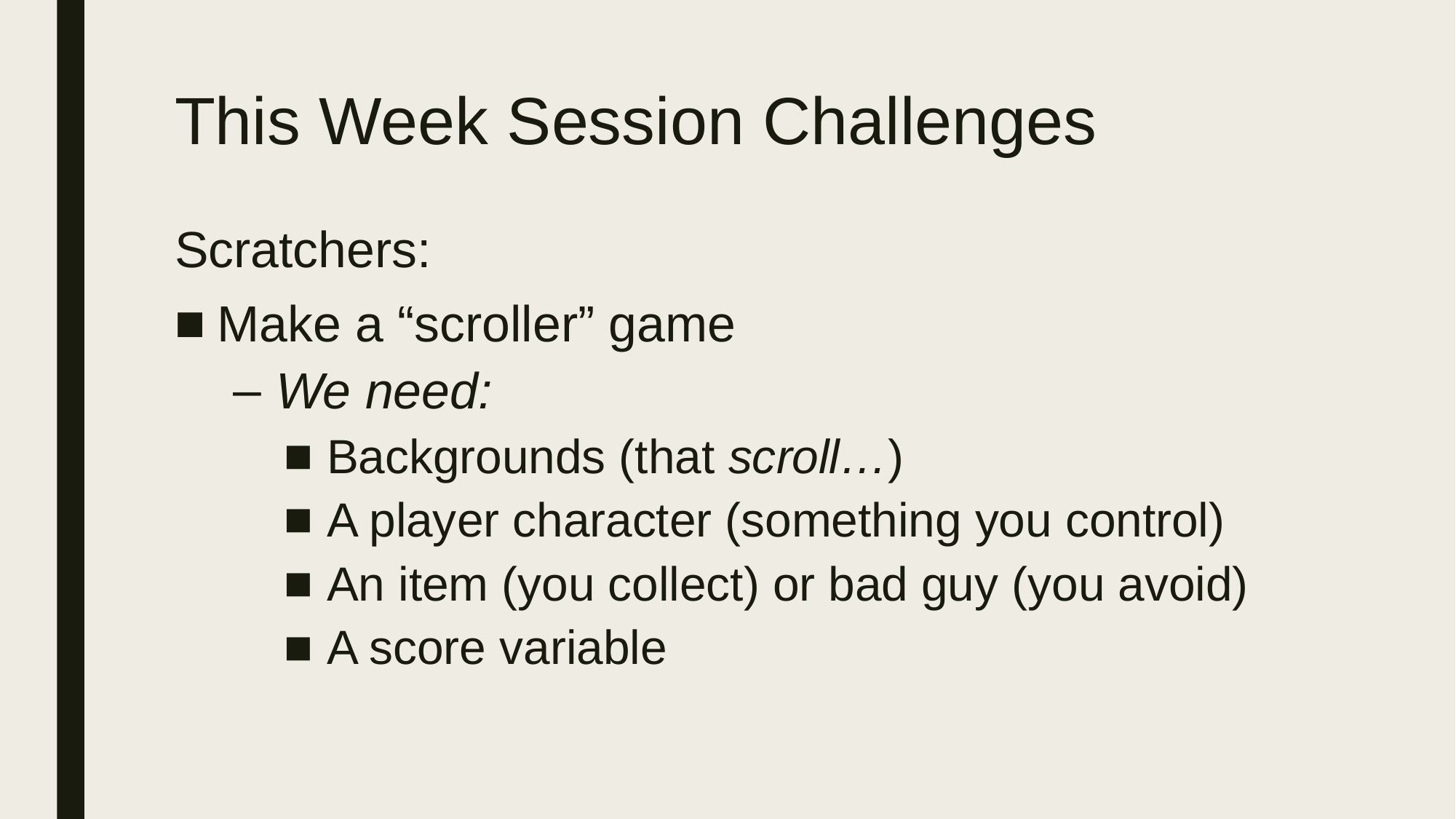

# This Week Session Challenges
Scratchers:
Make a “scroller” game
We need:
Backgrounds (that scroll…)
A player character (something you control)
An item (you collect) or bad guy (you avoid)
A score variable